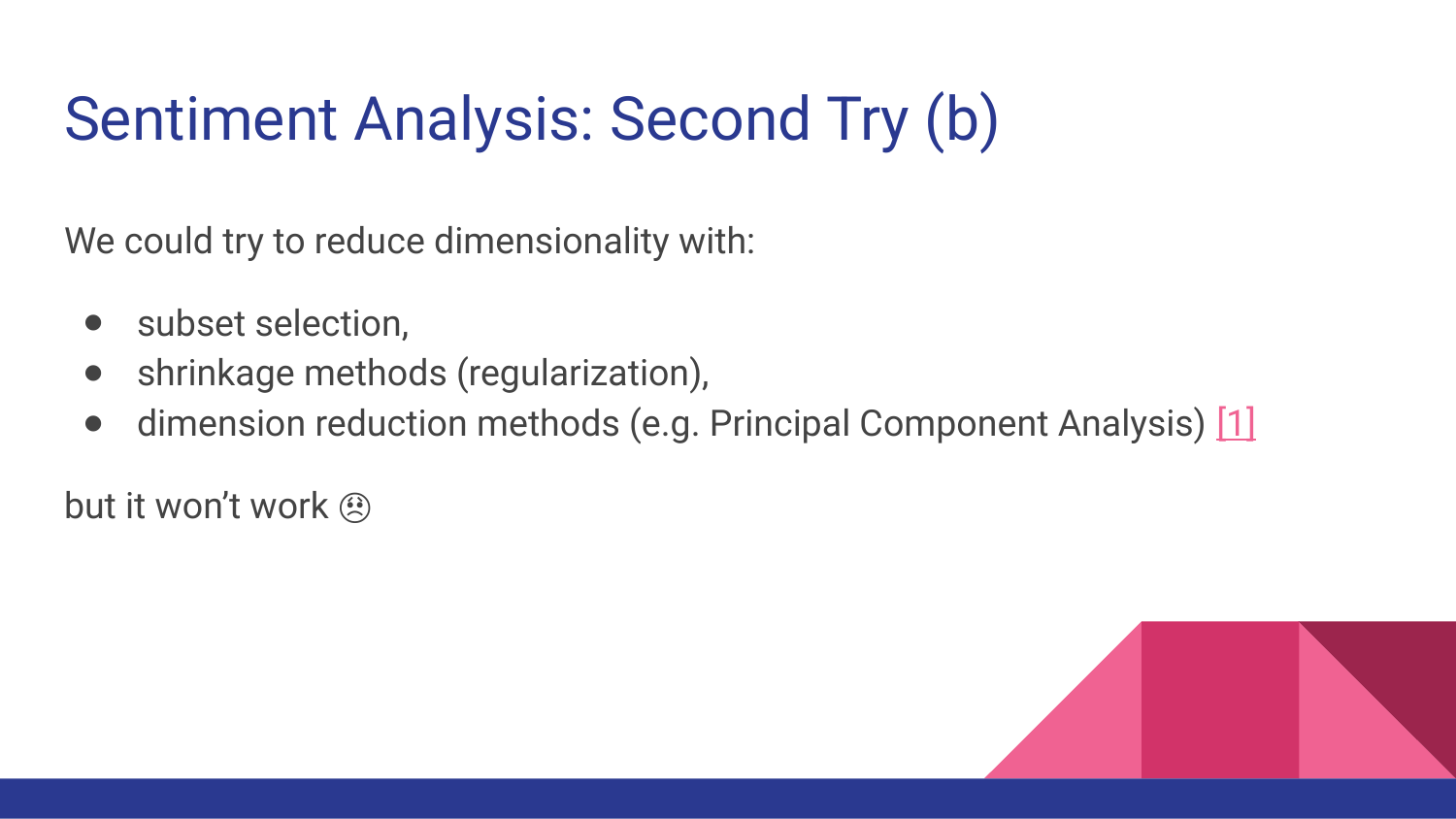

# Sentiment Analysis: Second Try (b)

We could try to reduce dimensionality with:
subset selection,
shrinkage methods (regularization),
dimension reduction methods (e.g. Principal Component Analysis) [1]
but it won’t work 😞